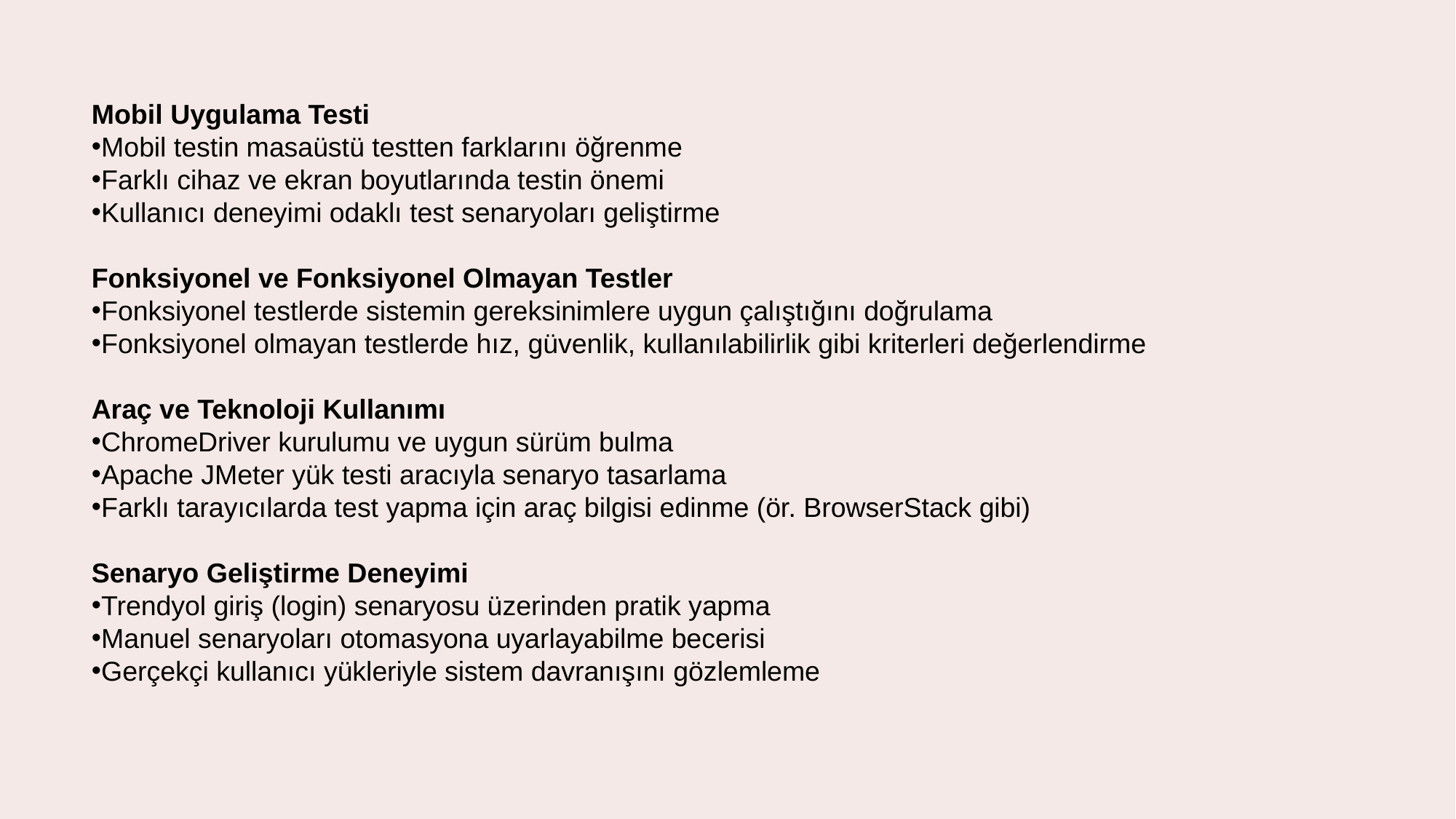

Mobil Uygulama Testi
Mobil testin masaüstü testten farklarını öğrenme
Farklı cihaz ve ekran boyutlarında testin önemi
Kullanıcı deneyimi odaklı test senaryoları geliştirme

Fonksiyonel ve Fonksiyonel Olmayan Testler
Fonksiyonel testlerde sistemin gereksinimlere uygun çalıştığını doğrulama
Fonksiyonel olmayan testlerde hız, güvenlik, kullanılabilirlik gibi kriterleri değerlendirme

Araç ve Teknoloji Kullanımı
ChromeDriver kurulumu ve uygun sürüm bulma
Apache JMeter yük testi aracıyla senaryo tasarlama
Farklı tarayıcılarda test yapma için araç bilgisi edinme (ör. BrowserStack gibi)

Senaryo Geliştirme Deneyimi
Trendyol giriş (login) senaryosu üzerinden pratik yapma
Manuel senaryoları otomasyona uyarlayabilme becerisi
Gerçekçi kullanıcı yükleriyle sistem davranışını gözlemleme